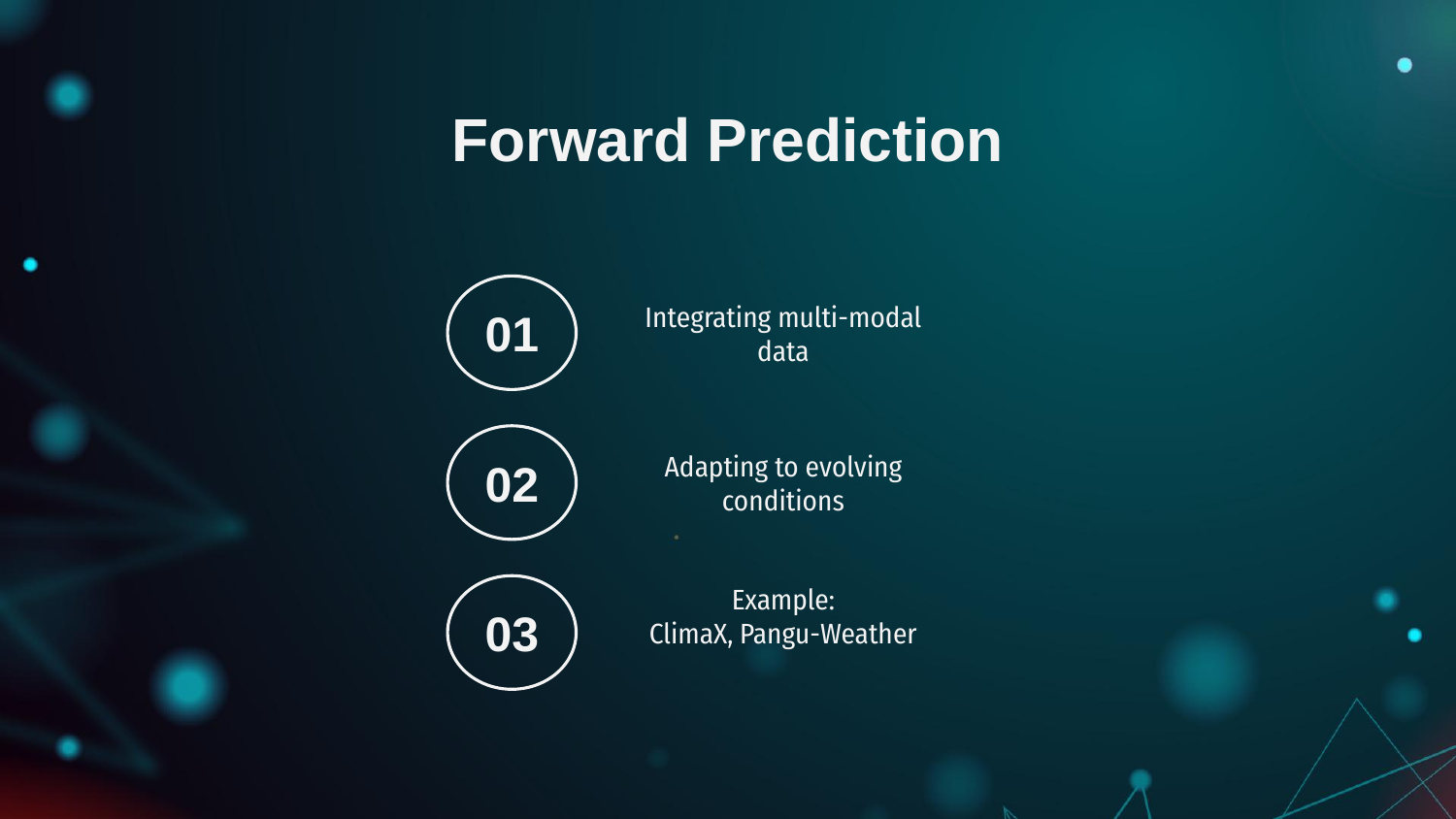

# Forward Prediction

01
Integrating multi-modal data
02
Adapting to evolving conditions
03
Example:
ClimaX, Pangu-Weather